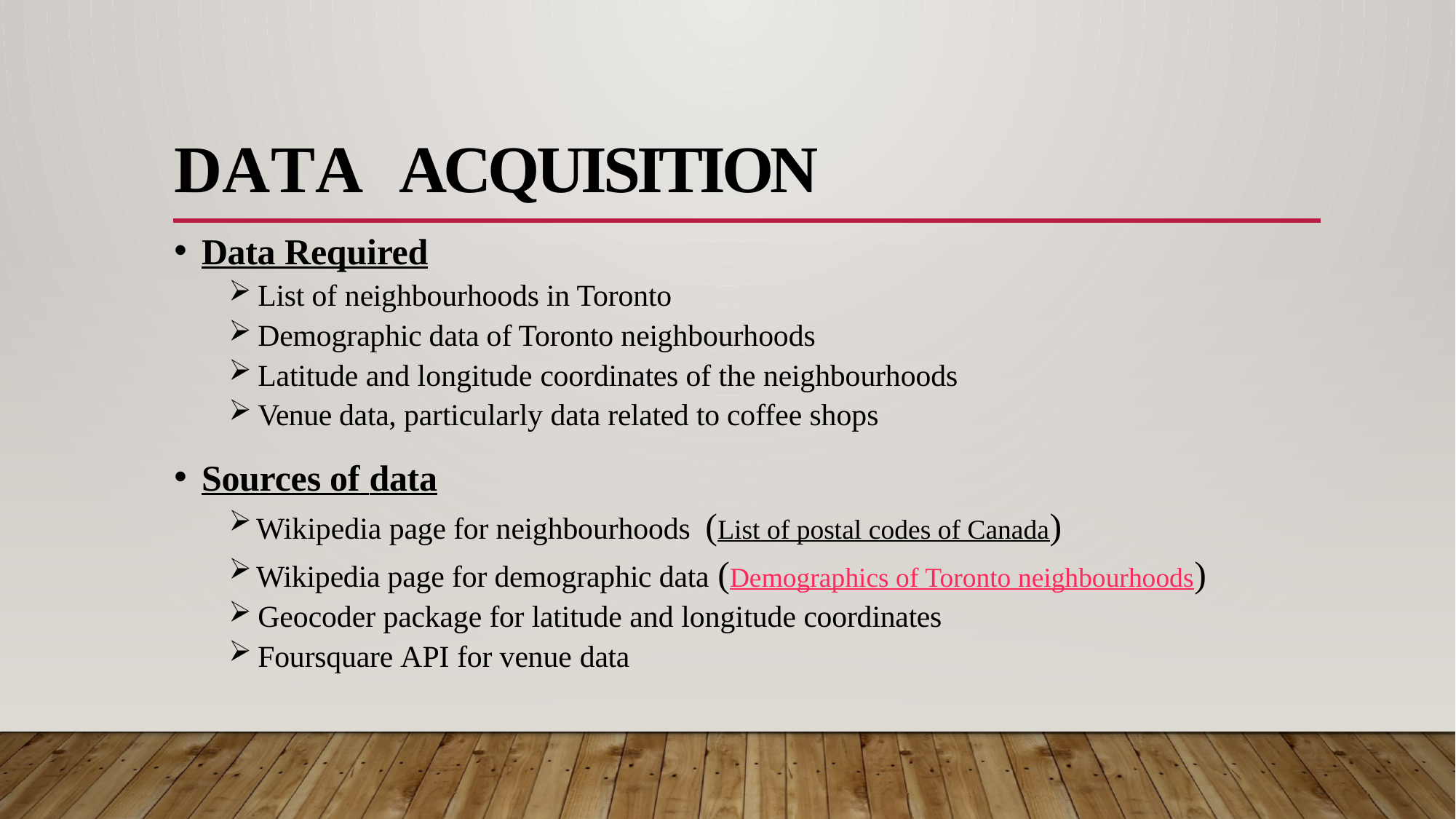

# Data   Acquisition
Data Required
List of neighbourhoods in Toronto
Demographic data of Toronto neighbourhoods
Latitude and longitude coordinates of the neighbourhoods
Venue data, particularly data related to coffee shops

Sources of data
Wikipedia page for neighbourhoods  (List of postal codes of Canada)
Wikipedia page for demographic data (Demographics of Toronto neighbourhoods)
Geocoder package for latitude and longitude coordinates
Foursquare API for venue data